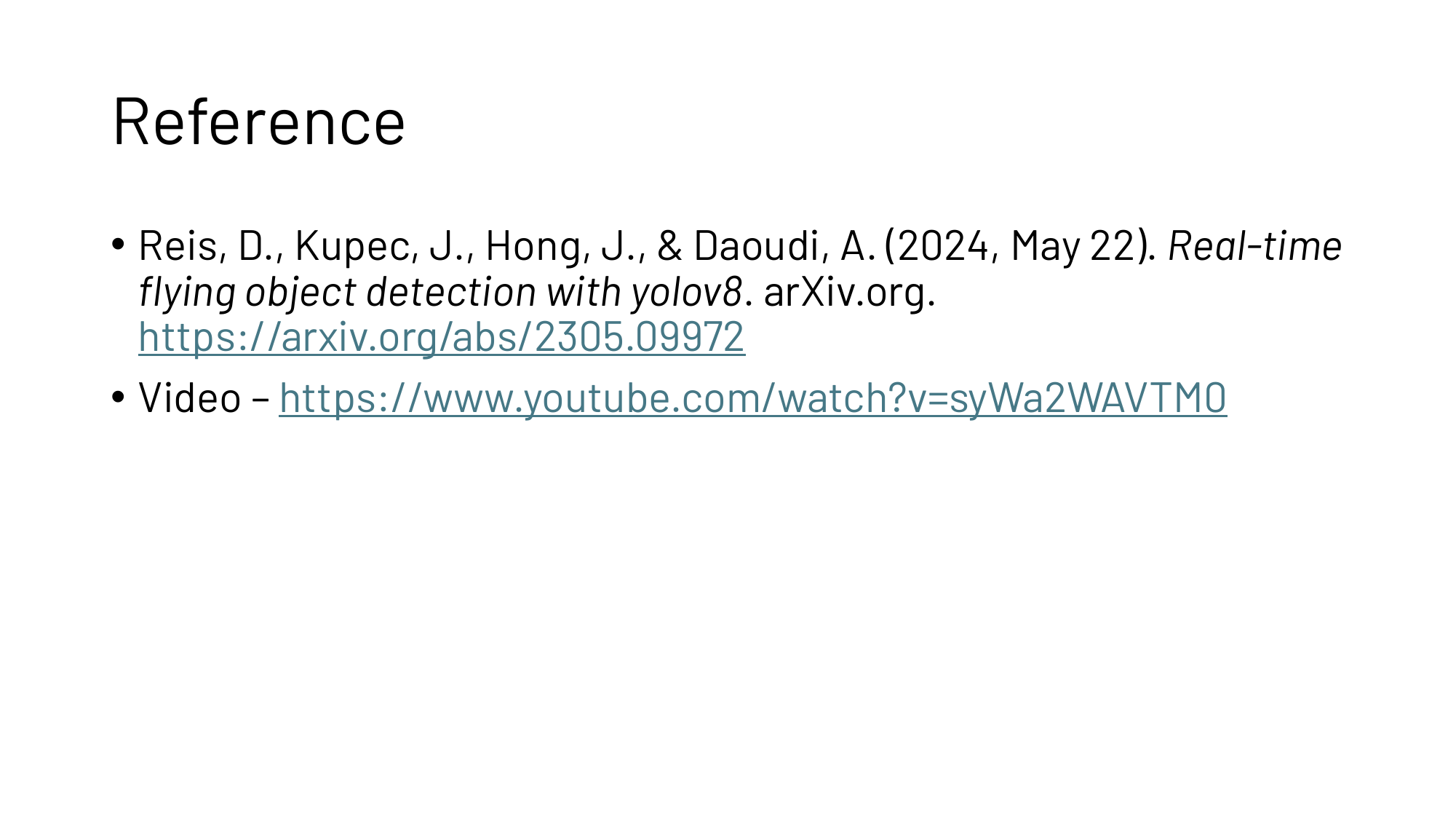

# Reference
Reis, D., Kupec, J., Hong, J., & Daoudi, A. (2024, May 22). Real-time flying object detection with yolov8. arXiv.org. https://arxiv.org/abs/2305.09972
Video – https://www.youtube.com/watch?v=syWa2WAVTM0